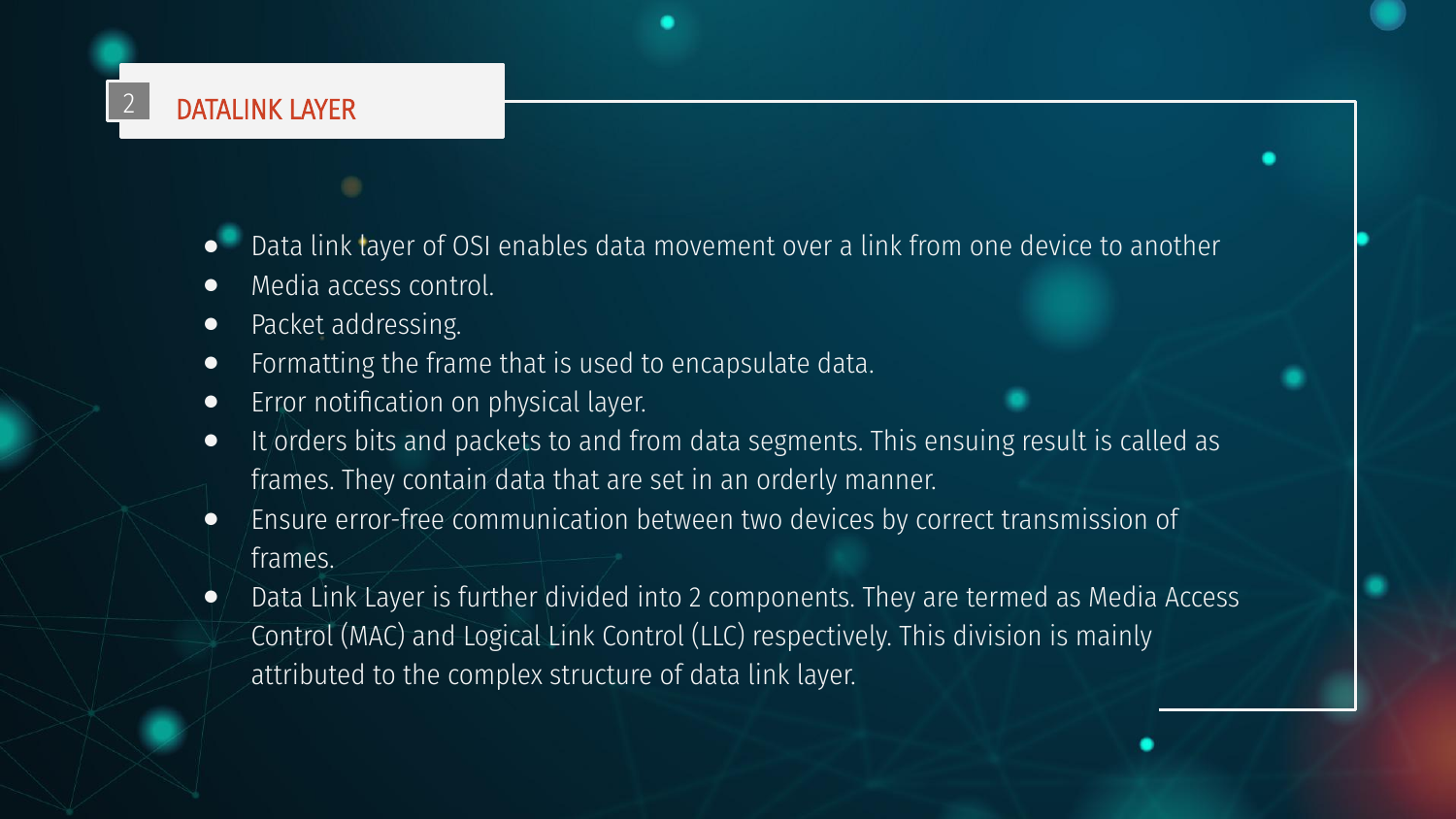

DATALINK LAYER
2

Data link layer of OSI enables data movement over a link from one device to another
Media access control.
Packet addressing.
Formatting the frame that is used to encapsulate data.
Error notification on physical layer.
It orders bits and packets to and from data segments. This ensuing result is called as frames. They contain data that are set in an orderly manner.
Ensure error-free communication between two devices by correct transmission of frames.
Data Link Layer is further divided into 2 components. They are termed as Media Access Control (MAC) and Logical Link Control (LLC) respectively. This division is mainly attributed to the complex structure of data link layer.